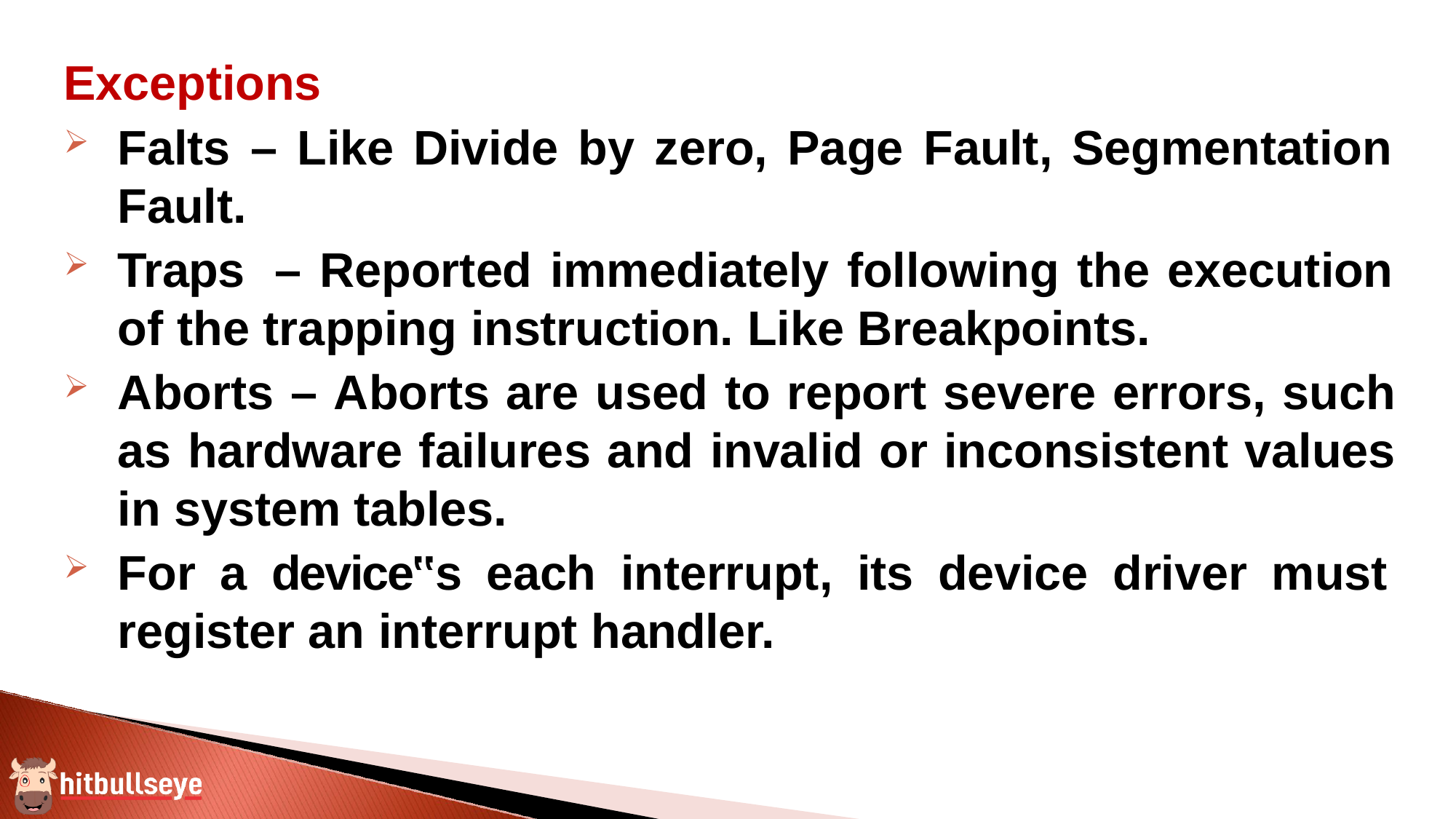

Exceptions
Falts – Like Divide by zero, Page Fault, Segmentation  Fault.
Traps – Reported immediately following the execution  of the trapping instruction. Like Breakpoints.
Aborts – Aborts are used to report severe errors, such  as hardware failures and invalid or inconsistent values  in system tables.
For a device‟s each interrupt, its device driver must  register an interrupt handler.